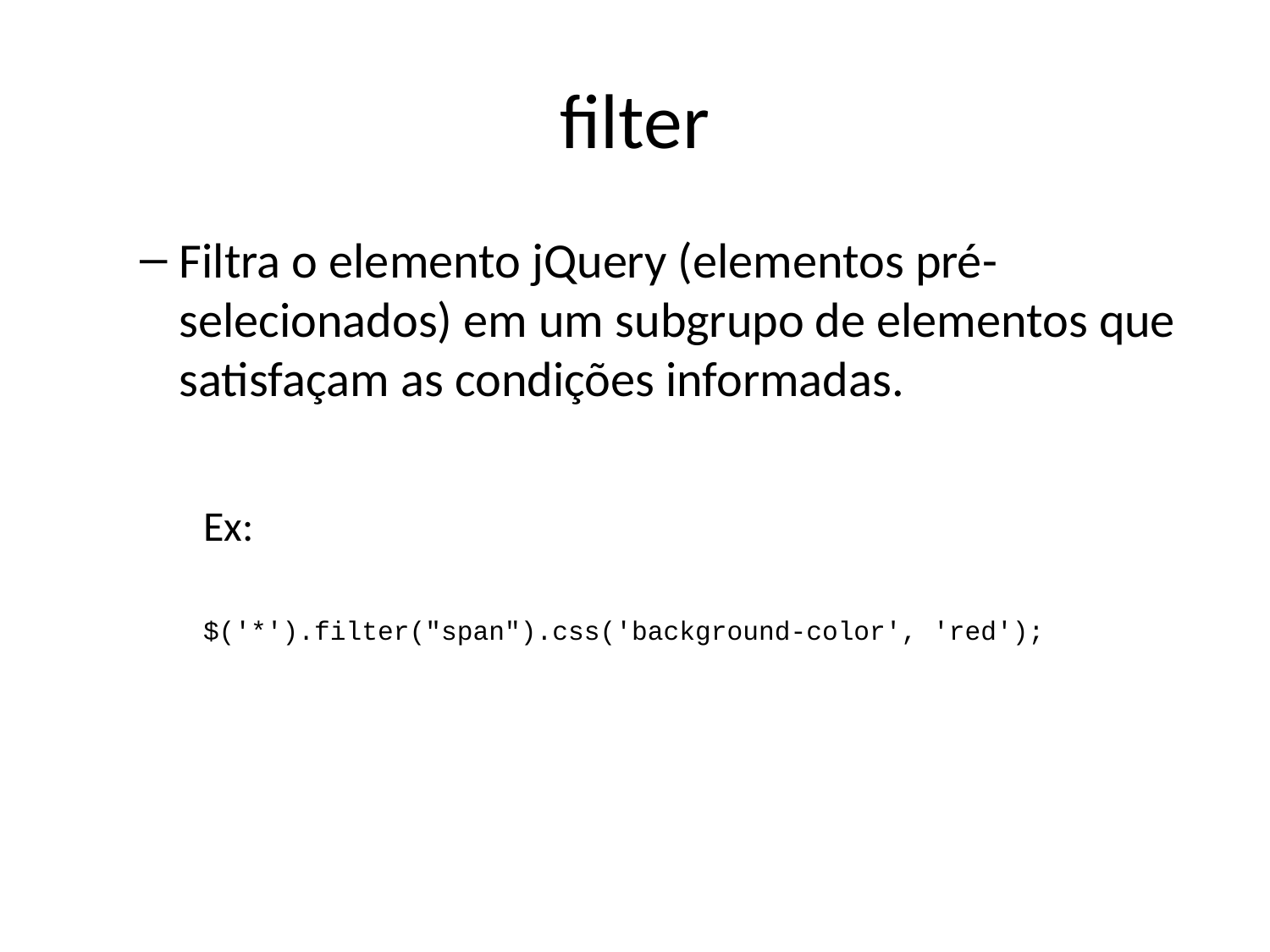

# filter
Filtra o elemento jQuery (elementos pré-selecionados) em um subgrupo de elementos que satisfaçam as condições informadas.

Ex:

$('*').filter("span").css('background-color', 'red');